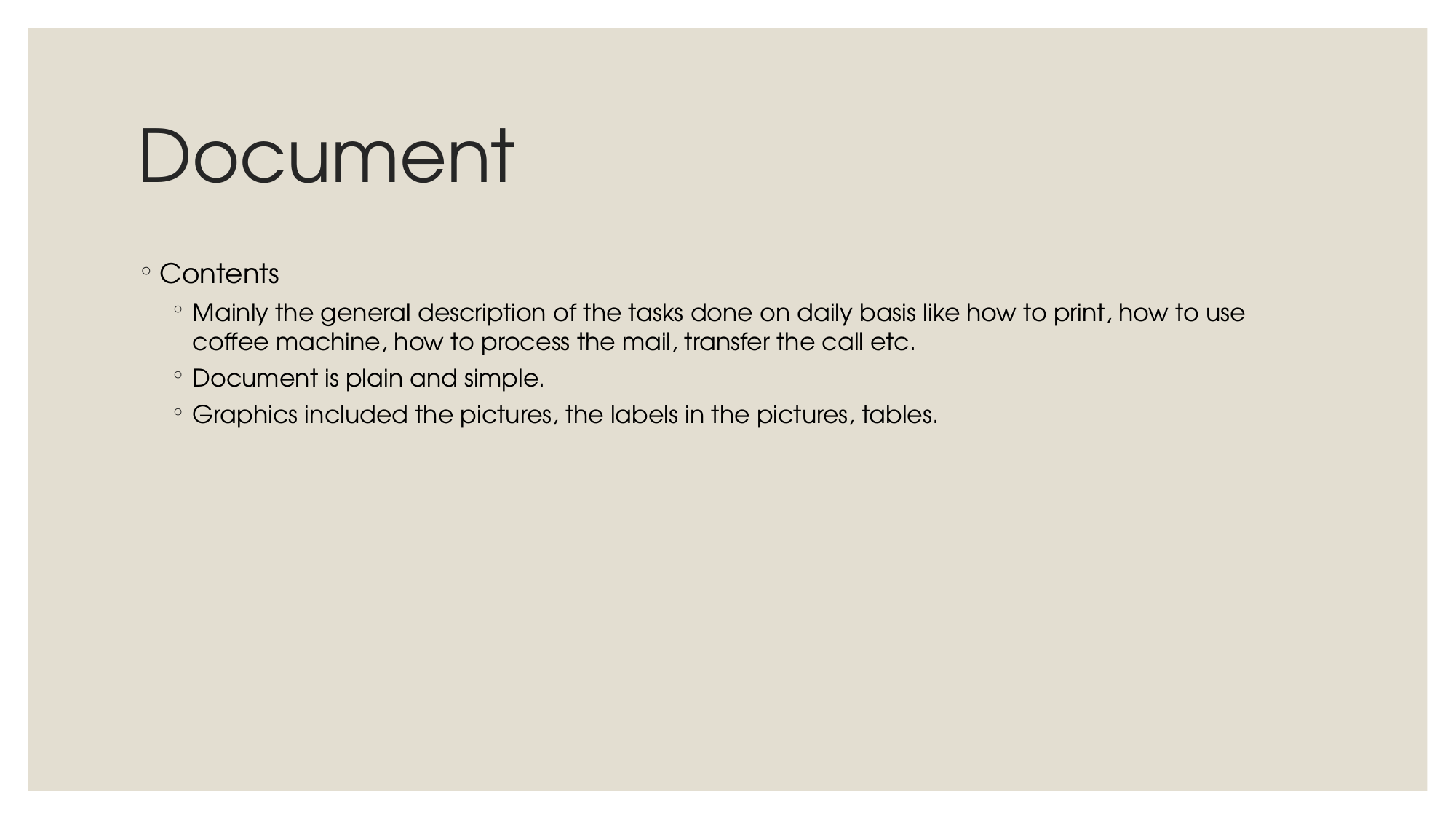

# Document
Contents
Mainly the general description of the tasks done on daily basis like how to print, how to use coffee machine, how to process the mail, transfer the call etc.
Document is plain and simple.
Graphics included the pictures, the labels in the pictures, tables.